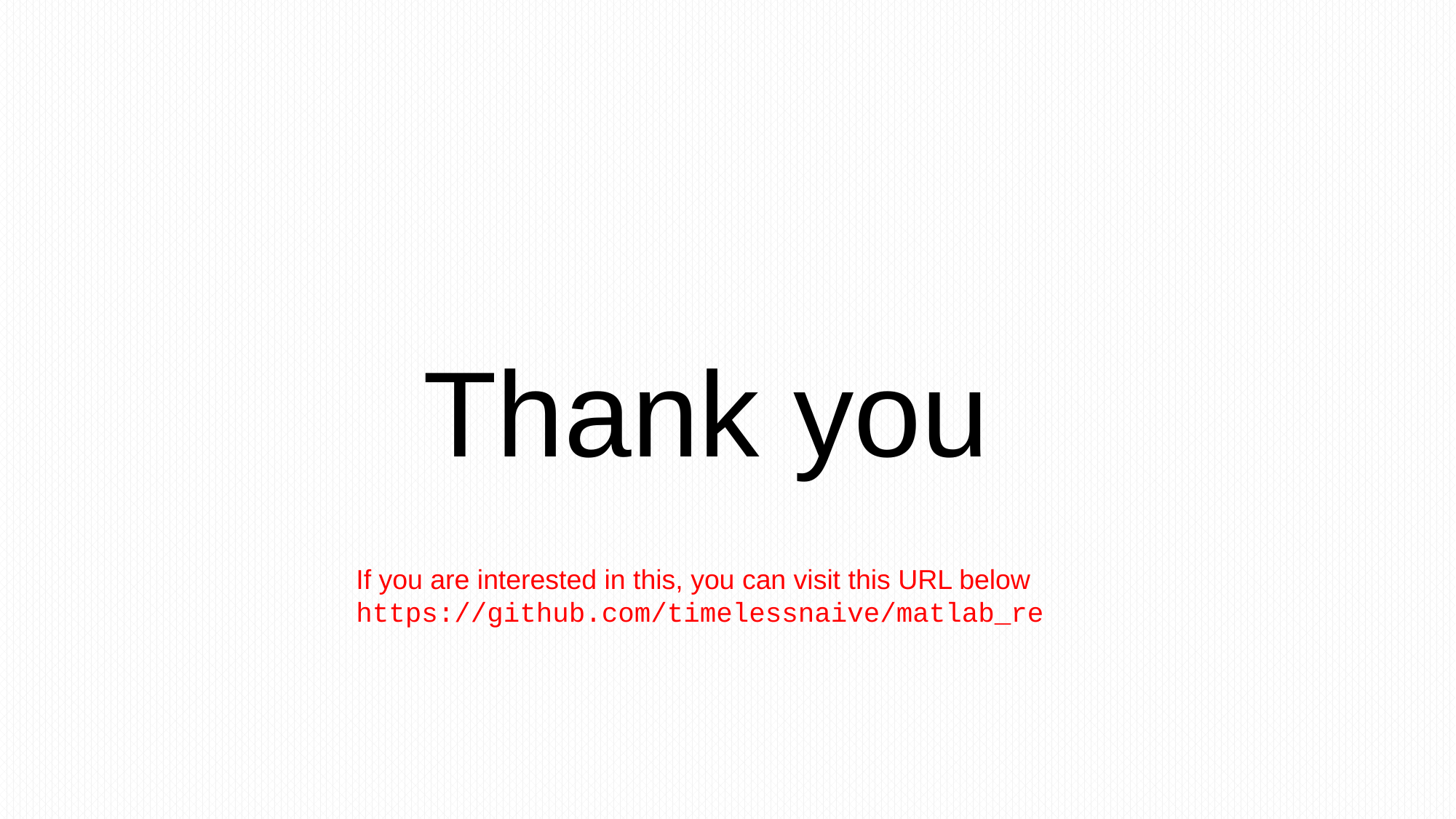

Thank you
If you are interested in this, you can visit this URL below
https://github.com/timelessnaive/matlab_re